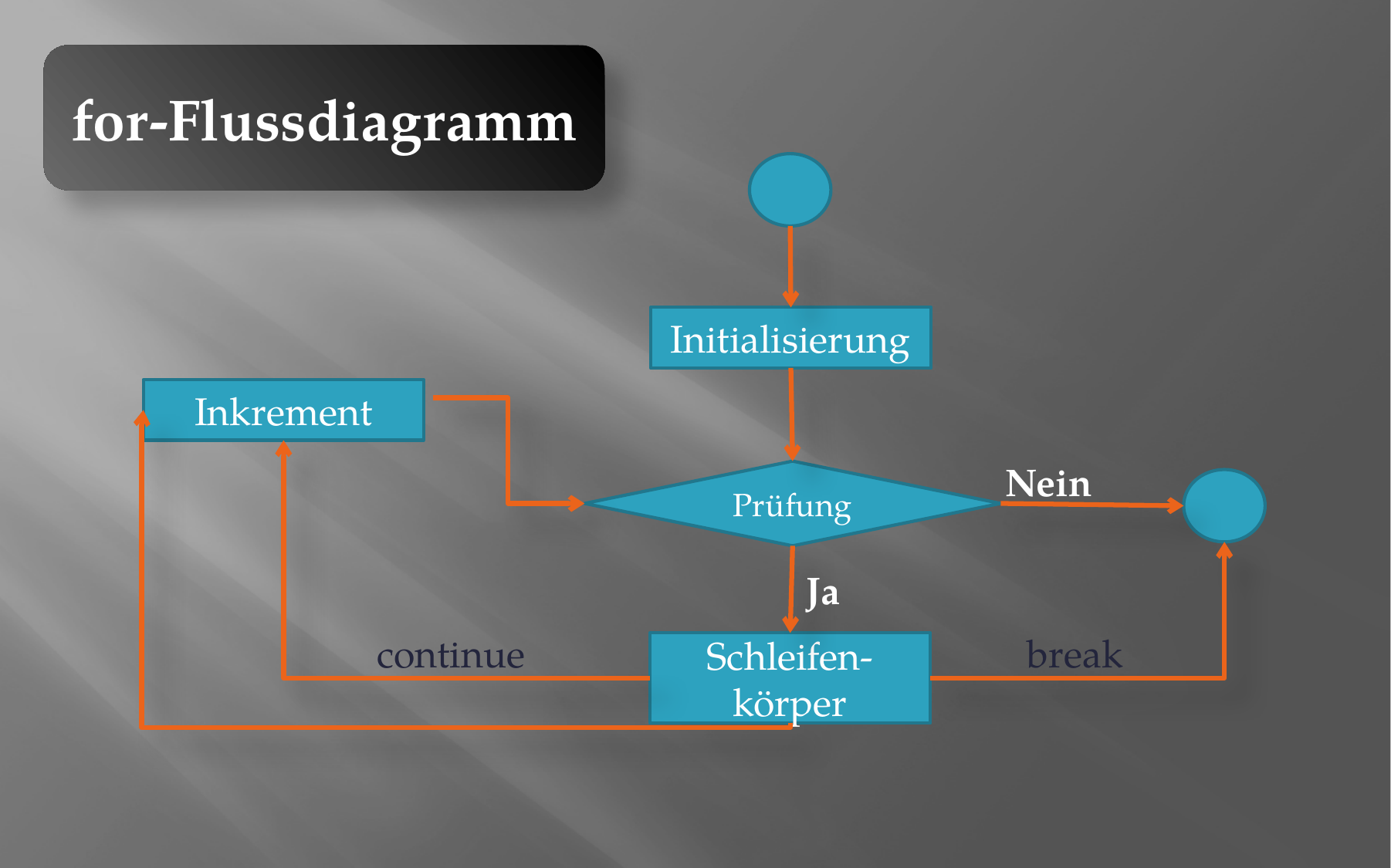

for-Flussdiagramm

Initialisierung
Inkrement
Nein
Prüfung

Ja
continue
break
Schleifen-
körper